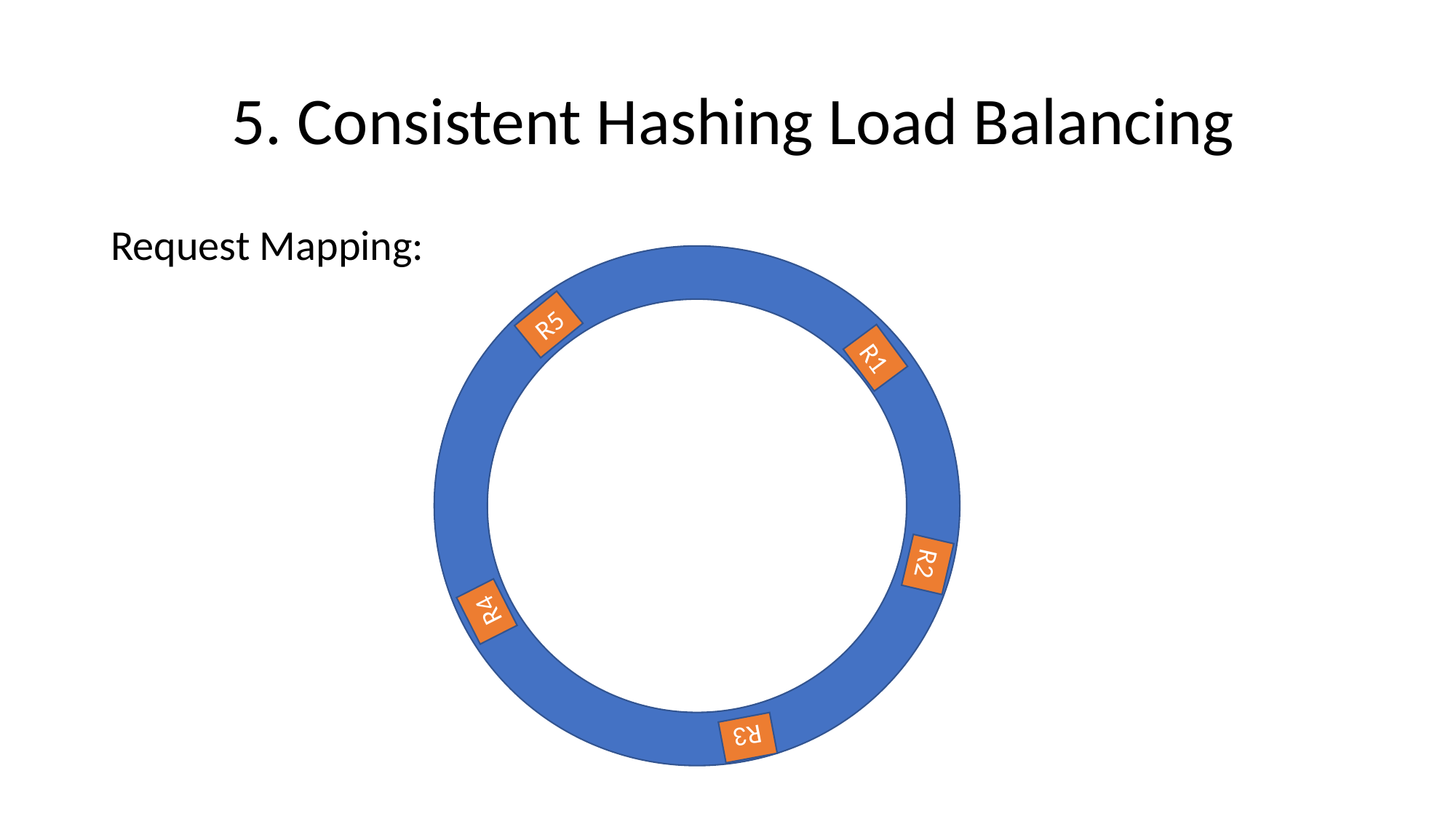

# 5. Consistent Hashing Load Balancing
Request Mapping:

R5
R1
R2
R4
R3